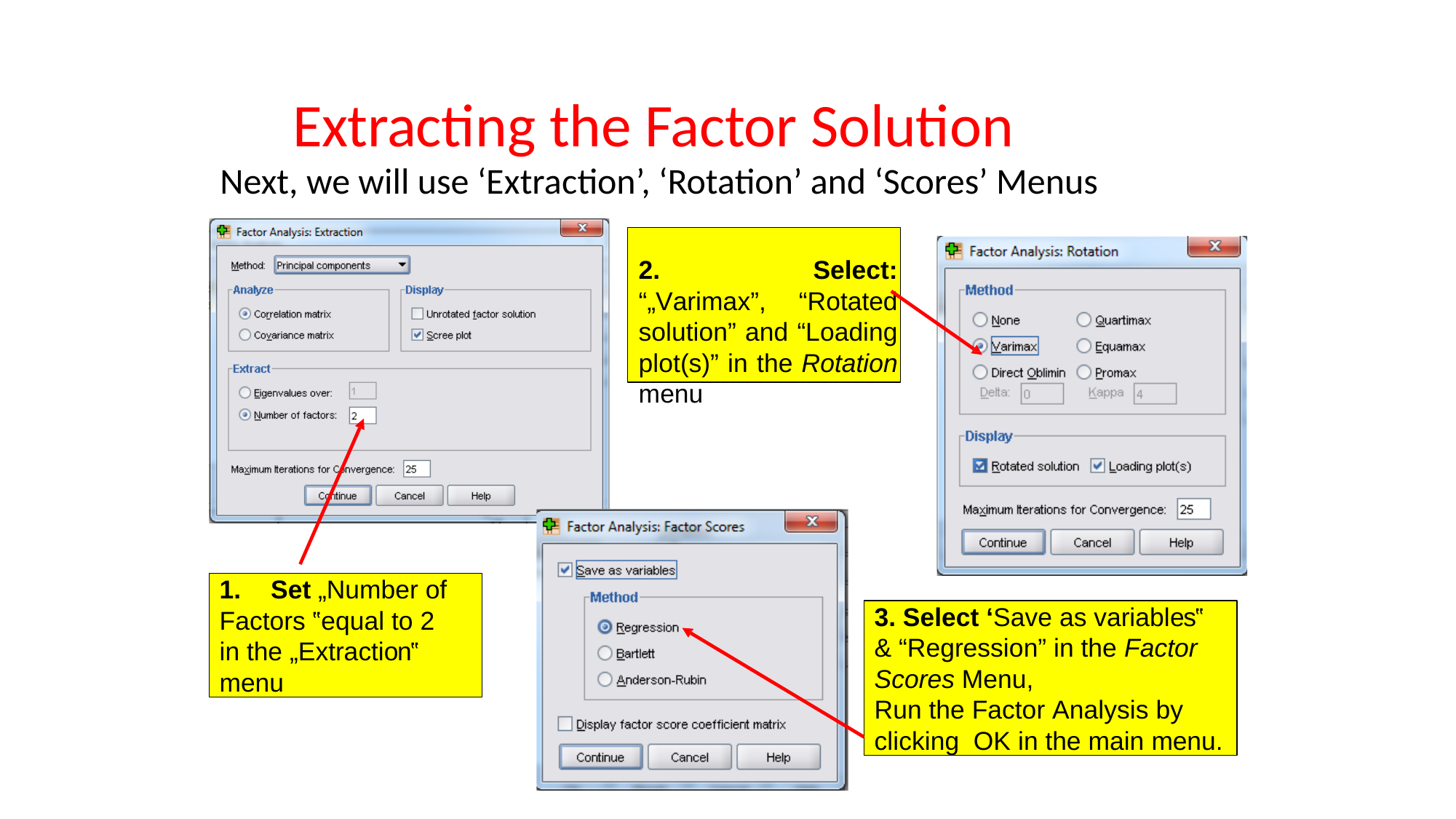

# Extracting the Factor Solution
Next, we will use ‘Extraction’, ‘Rotation’ and ‘Scores’ Menus

2.   Select: “„Varimax”, “Rotated solution” and “Loading plot(s)” in the Rotation menu

MKT 6309

1.	Set „Number of Factors ‟equal to 2 in the „Extraction‟ menu
18
3. Select ‘Save as variables‟
& “Regression” in the Factor
Scores Menu,
Run the Factor Analysis by clicking  OK in the main menu.